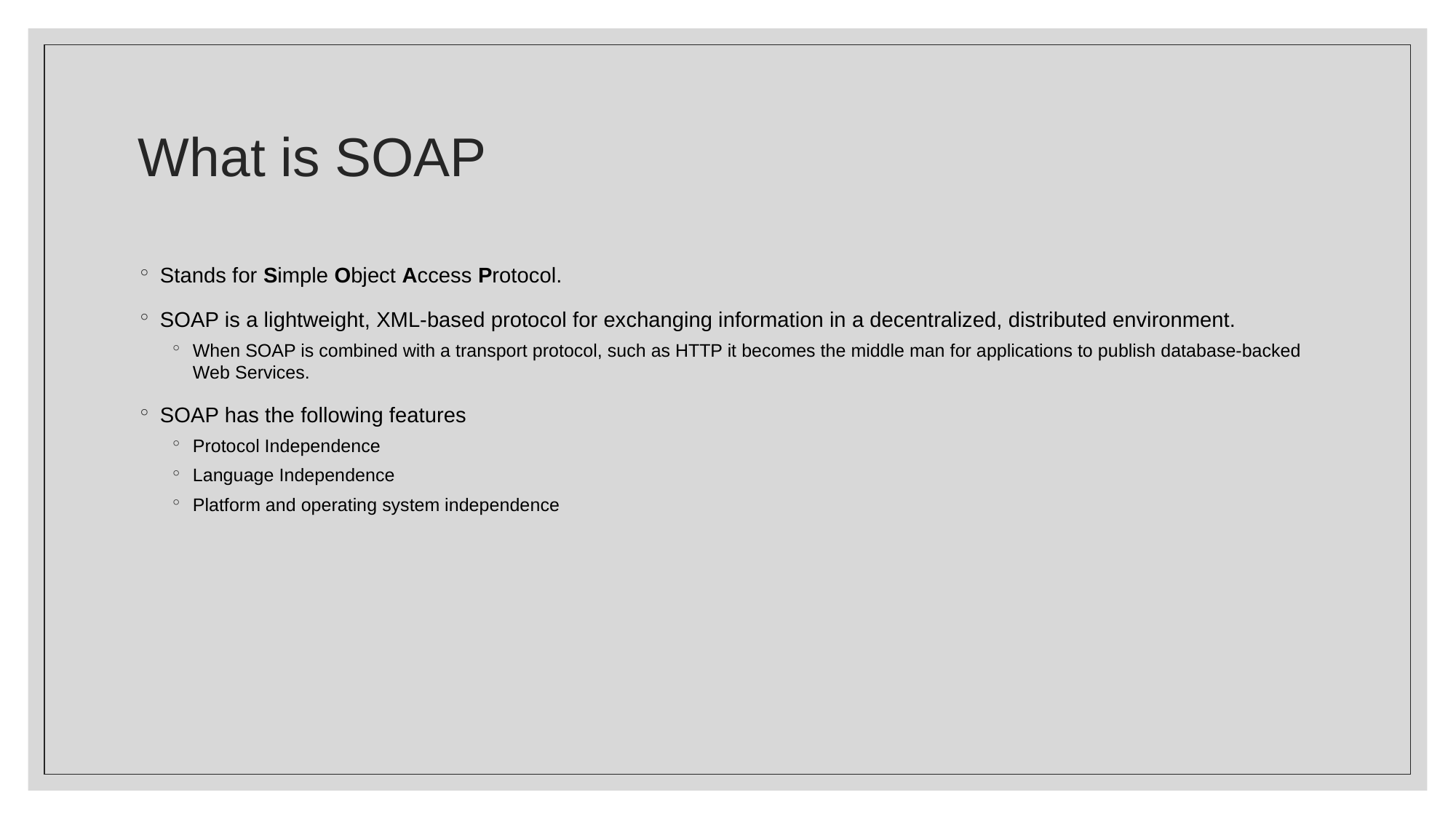

# What is SOAP
Stands for Simple Object Access Protocol.
SOAP is a lightweight, XML-based protocol for exchanging information in a decentralized, distributed environment.
When SOAP is combined with a transport protocol, such as HTTP it becomes the middle man for applications to publish database-backed Web Services.
SOAP has the following features
Protocol Independence
Language Independence
Platform and operating system independence